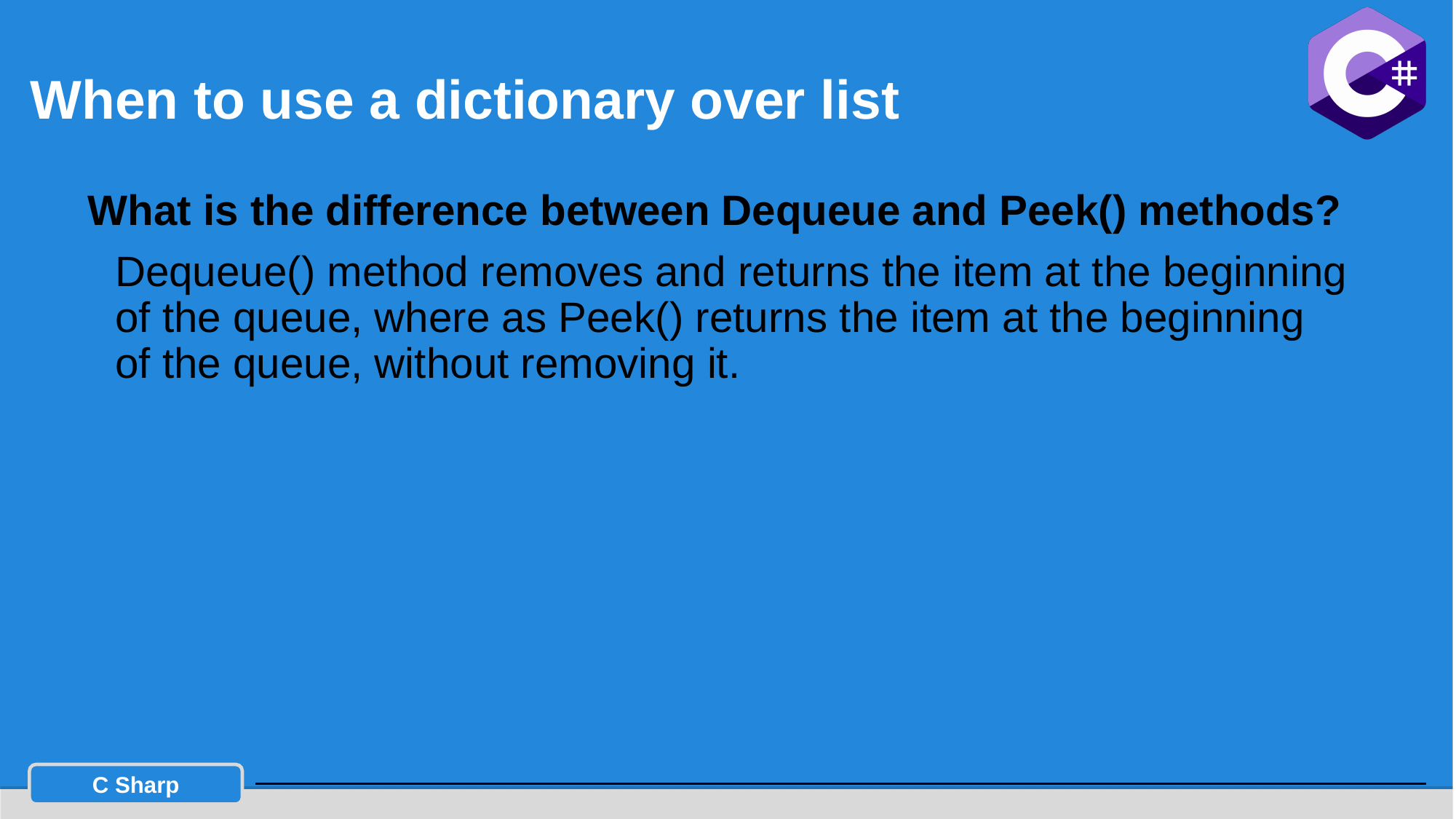

# When to use a dictionary over list
What is the difference between Dequeue and Peek() methods?
Dequeue() method removes and returns the item at the beginning of the queue, where as Peek() returns the item at the beginning of the queue, without removing it.